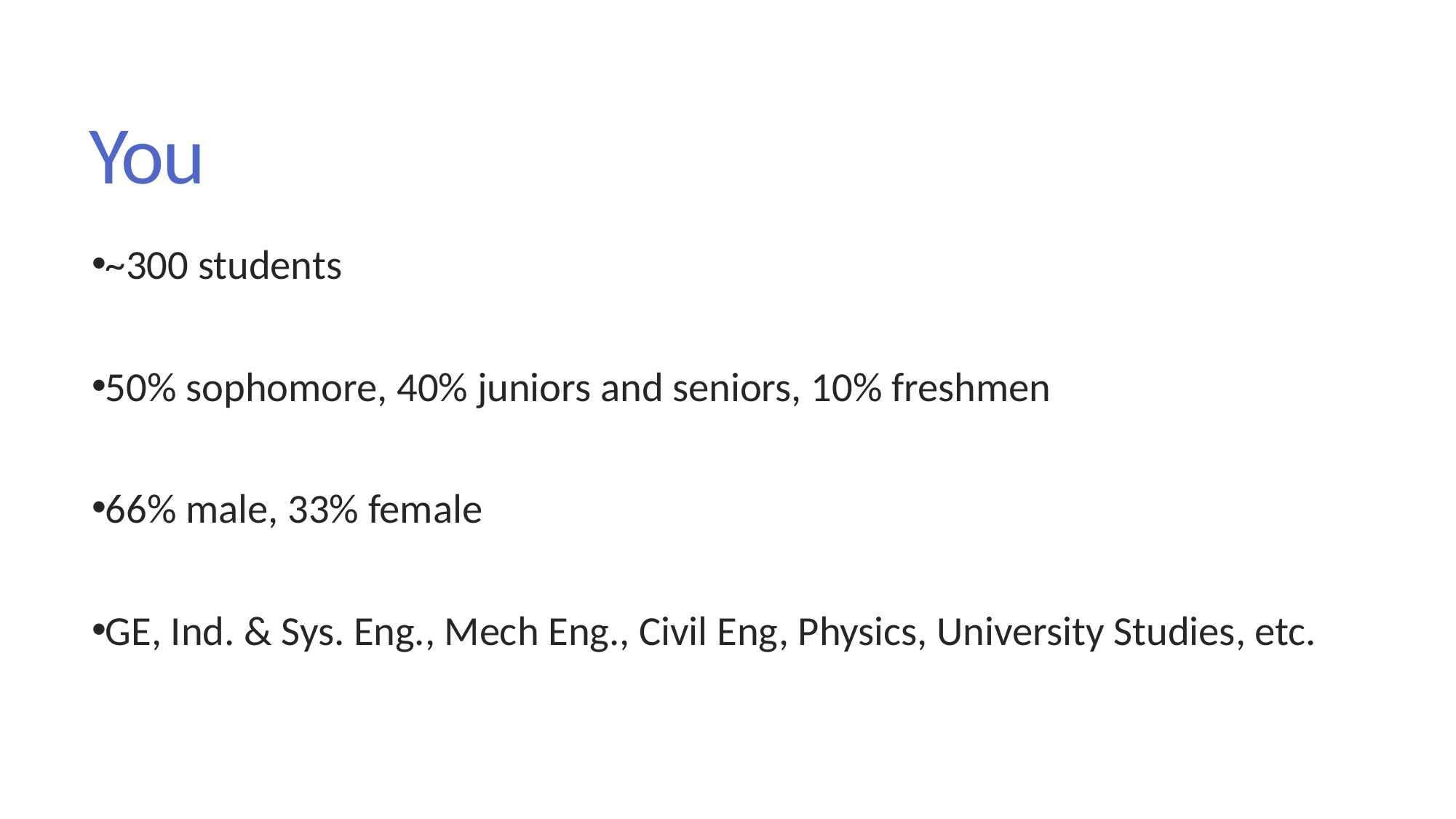

# You
~300 students

50% sophomore, 40% juniors and seniors, 10% freshmen

66% male, 33% female

GE, Ind. & Sys. Eng., Mech Eng., Civil Eng, Physics, University Studies, etc.